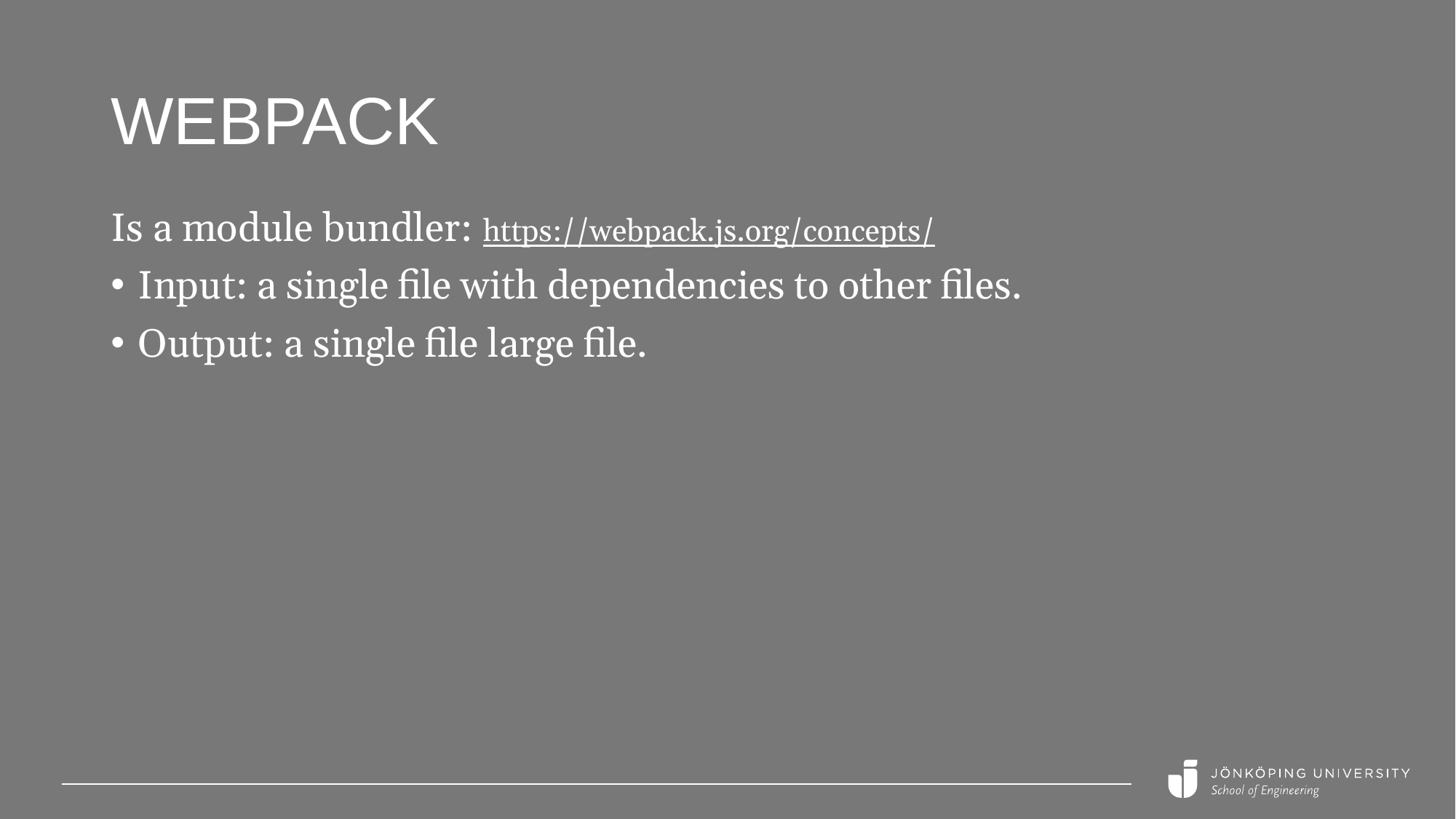

# Webpack
Is a module bundler: https://webpack.js.org/concepts/
Input: a single file with dependencies to other files.
Output: a single file large file.